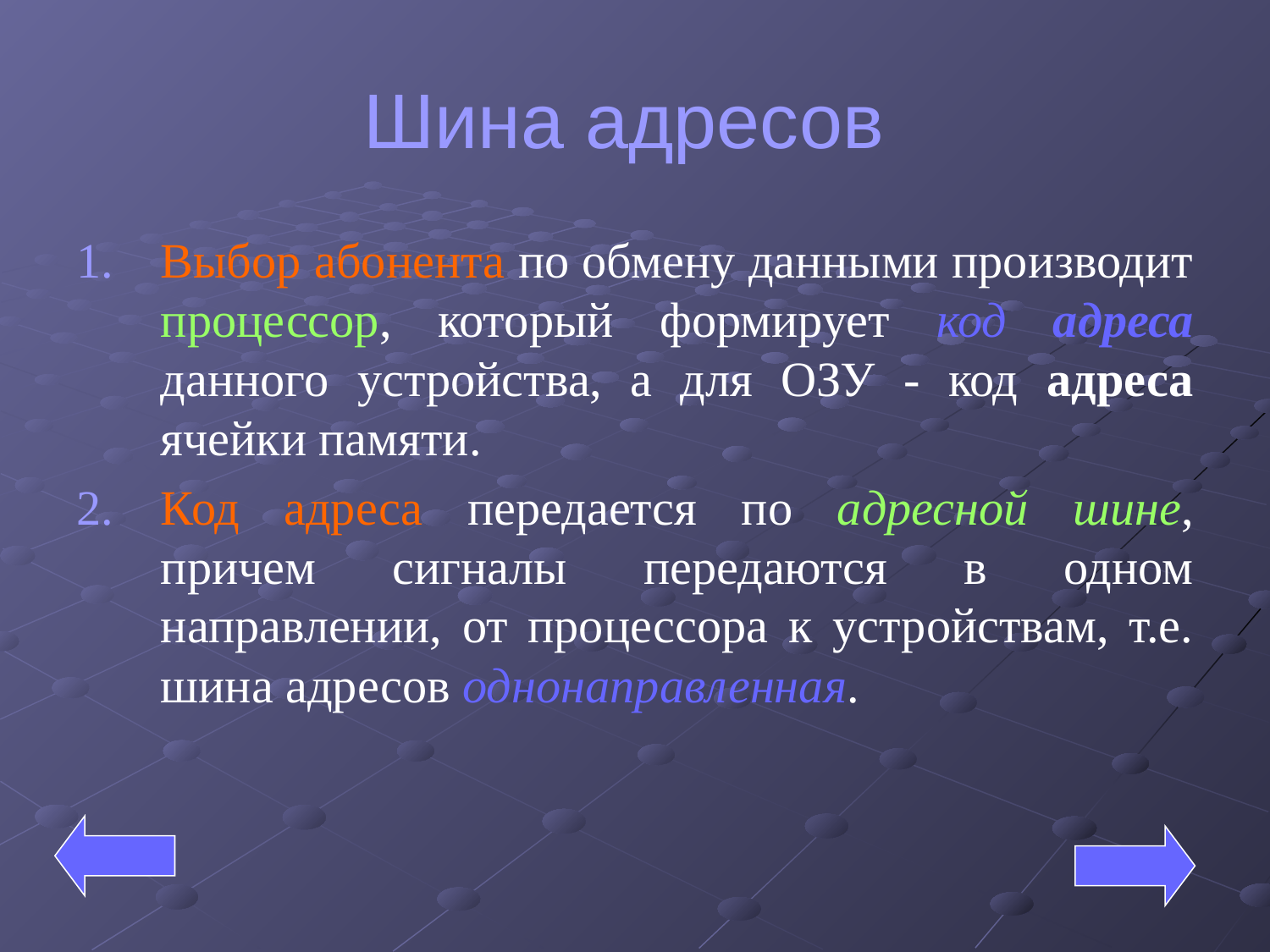

# Шина адресов
Выбор абонента по обмену данными производит процессор, который формирует код адреса данного устройства, а для ОЗУ - код адреса ячейки памяти.
Код адреса передается по адресной шине, причем сигналы передаются в одном направлении, от процессора к устройствам, т.е. шина адресов однонаправленная.